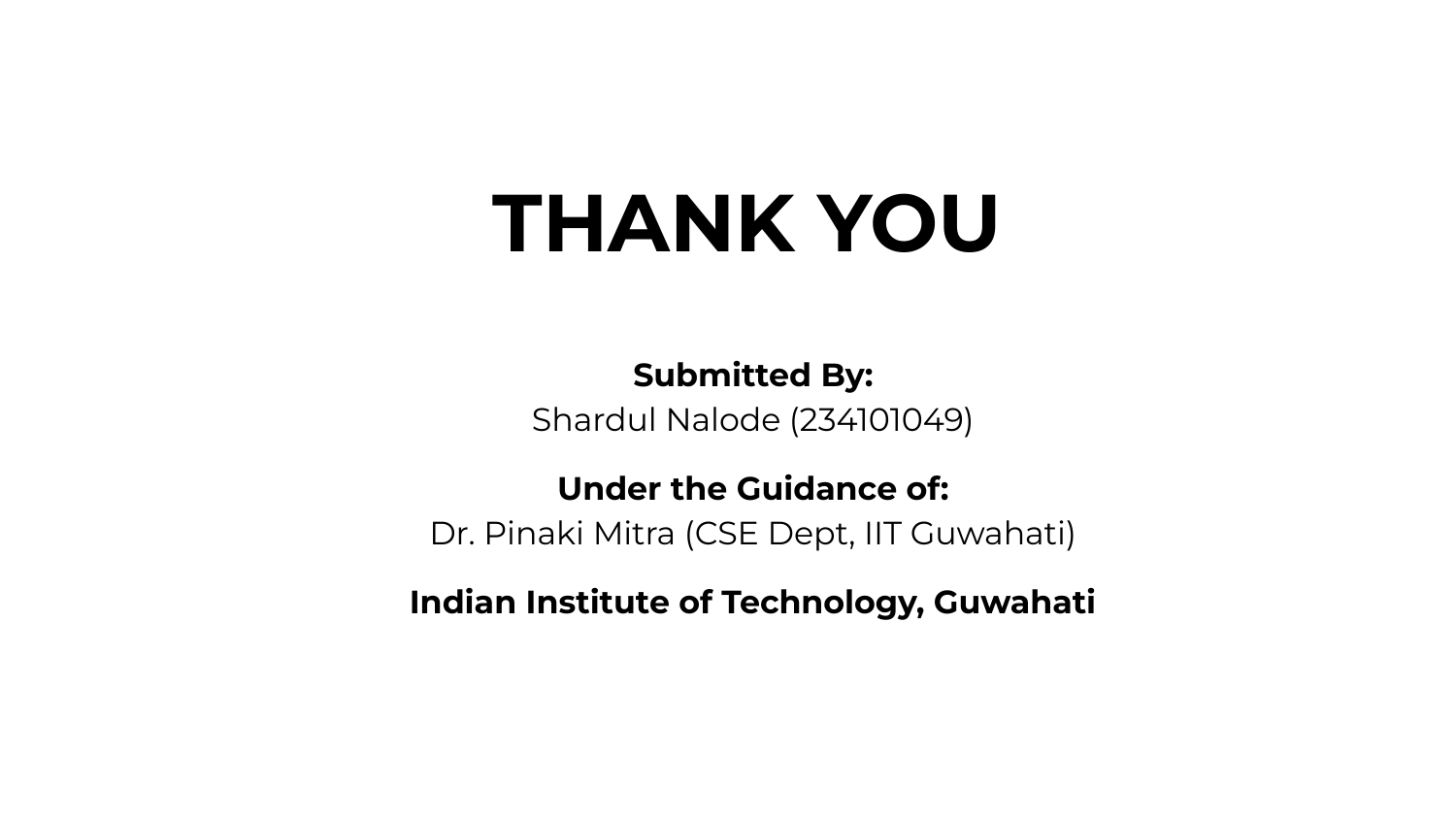

THANK YOU
Submitted By:
Shardul Nalode (234101049)
Under the Guidance of:
Dr. Pinaki Mitra (CSE Dept, IIT Guwahati)
Indian Institute of Technology, Guwahati